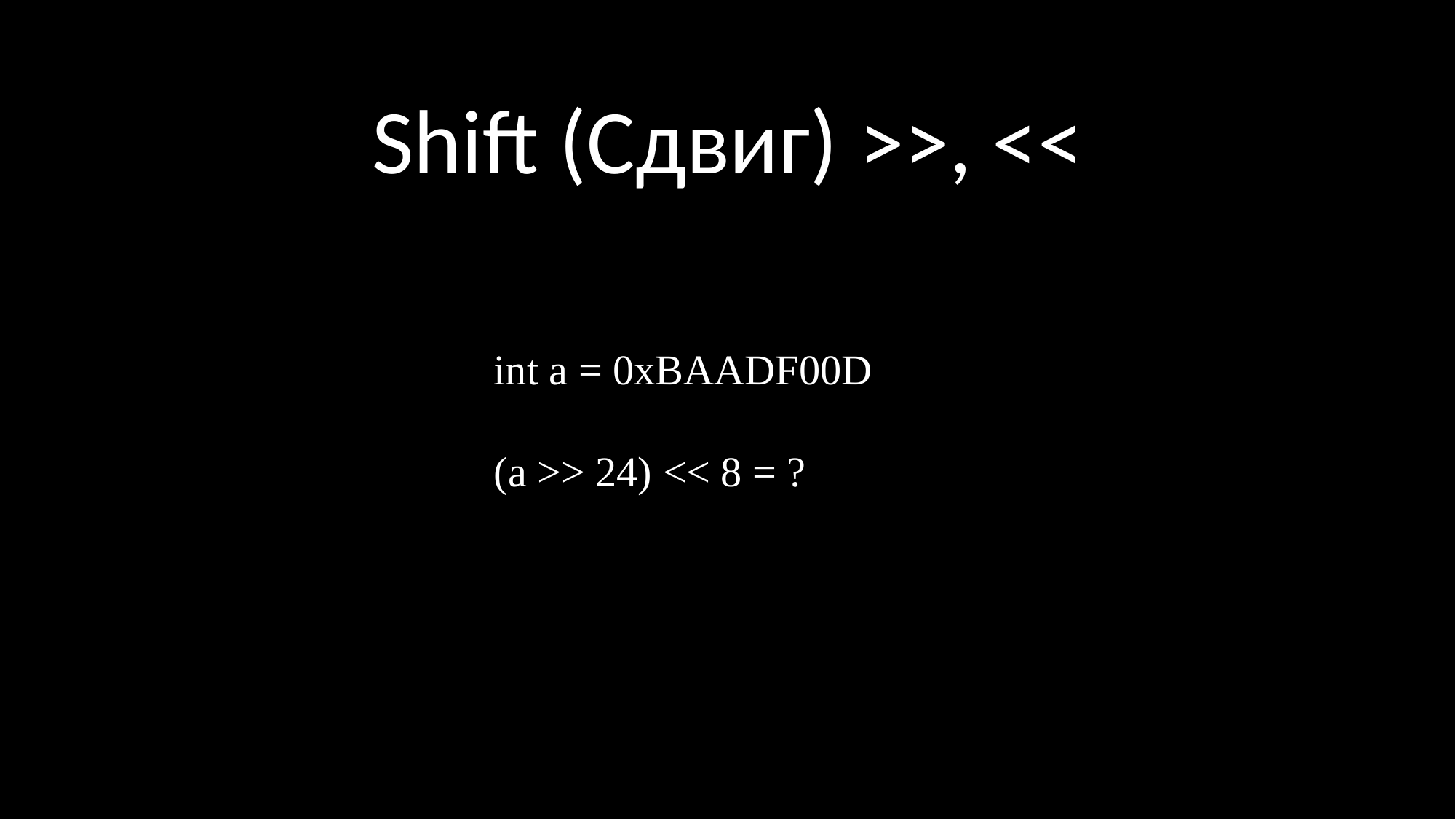

Shift (Сдвиг) >>, <<
int a = 0xBAADF00D

(a >> 24) << 8 = ?